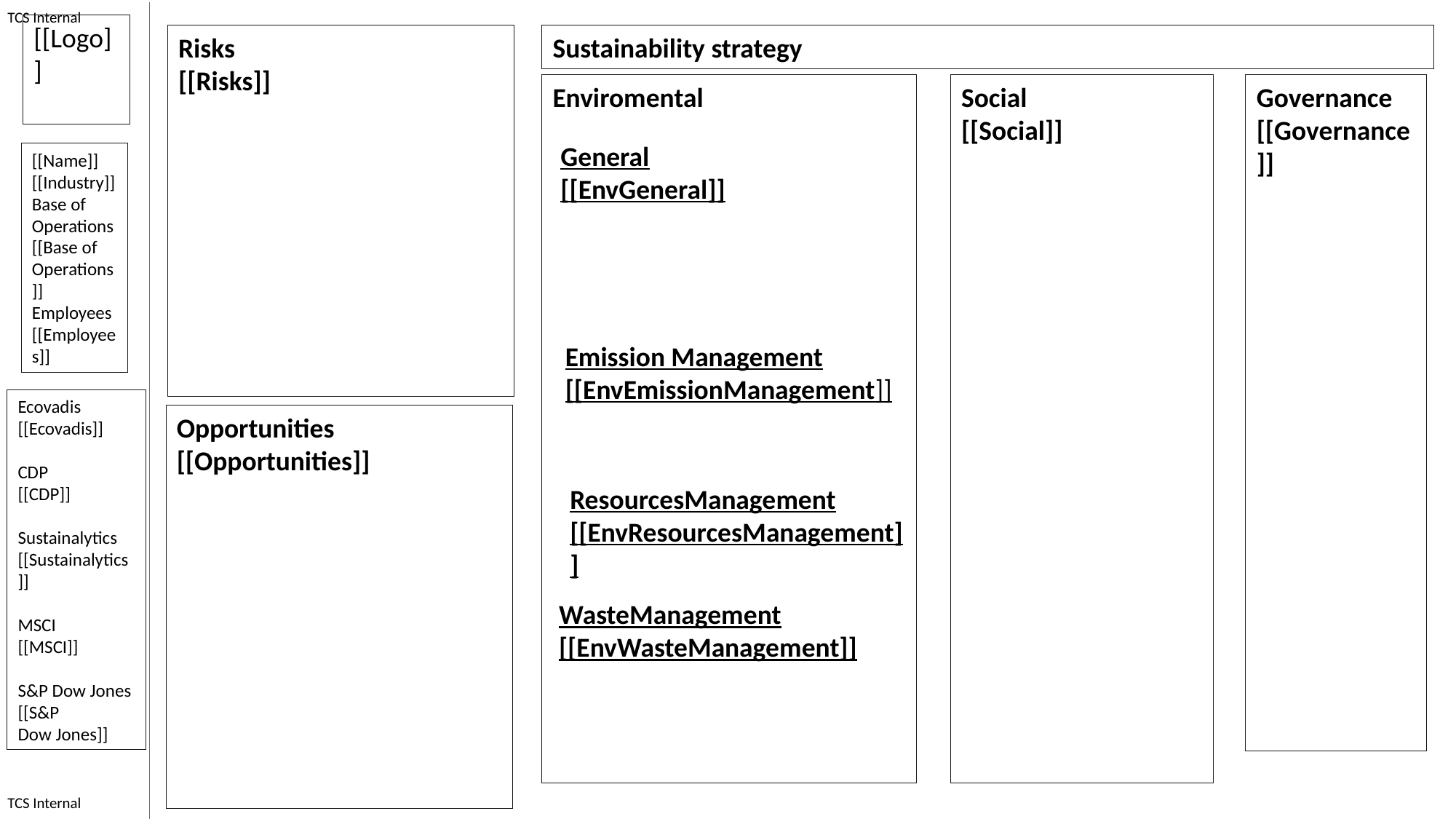

[[Logo]]

Risks
[[Risks]]

Sustainability strategy
Enviromental

Social
[[Social]]

Governance
[[Governance]]

General
[[EnvGeneral]]

Emission Management
[[EnvEmissionManagement]]

ResourcesManagement
[[EnvResourcesManagement]]

WasteManagement
[[EnvWasteManagement]]

[[Name]]
[[Industry]]
Base of
Operations
[[Base of Operations]]
Employees
[[Employees]]
Ecovadis
[[Ecovadis]]

CDP
[[CDP]]

Sustainalytics
[[Sustainalytics
]]

MSCI
[[MSCI]]

S&P Dow Jones
[[S&P Dow Jones]]
Opportunities
[[Opportunities]]